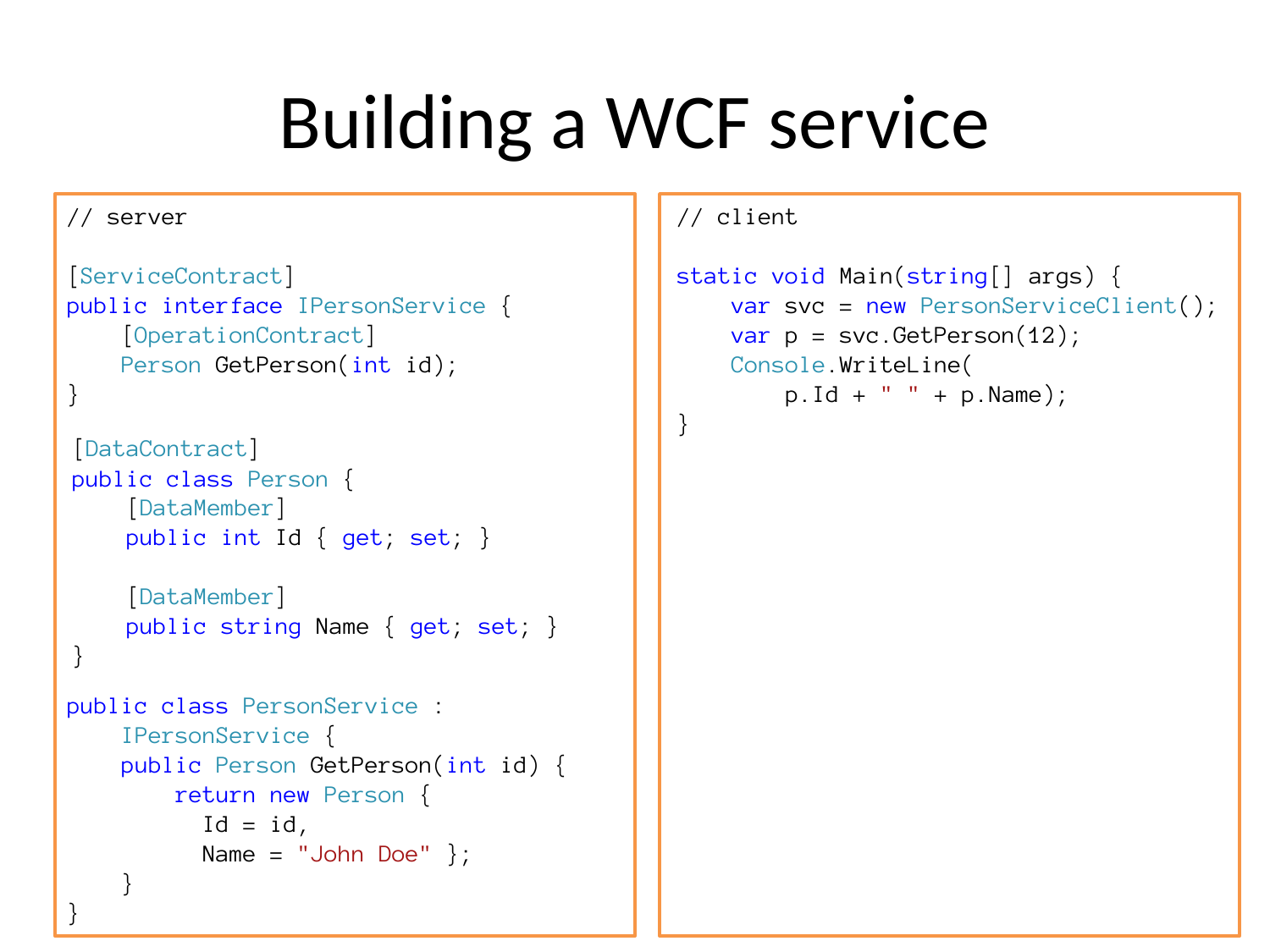

# Building a WCF service
// client

static void Main(string[] args) {
    var svc = new PersonServiceClient();
    var p = svc.GetPerson(12);
    Console.WriteLine(
        p.Id + " " + p.Name);
}

// server

[ServiceContract]
public interface IPersonService {
    [OperationContract]
    Person GetPerson(int id);
}
[DataContract]
public class Person {
    [DataMember]
    public int Id { get; set; }

    [DataMember]
    public string Name { get; set; }
}
public class PersonService :
    IPersonService {
    public Person GetPerson(int id) {
        return new Person {
          Id = id,
          Name = "John Doe" };
    }
}